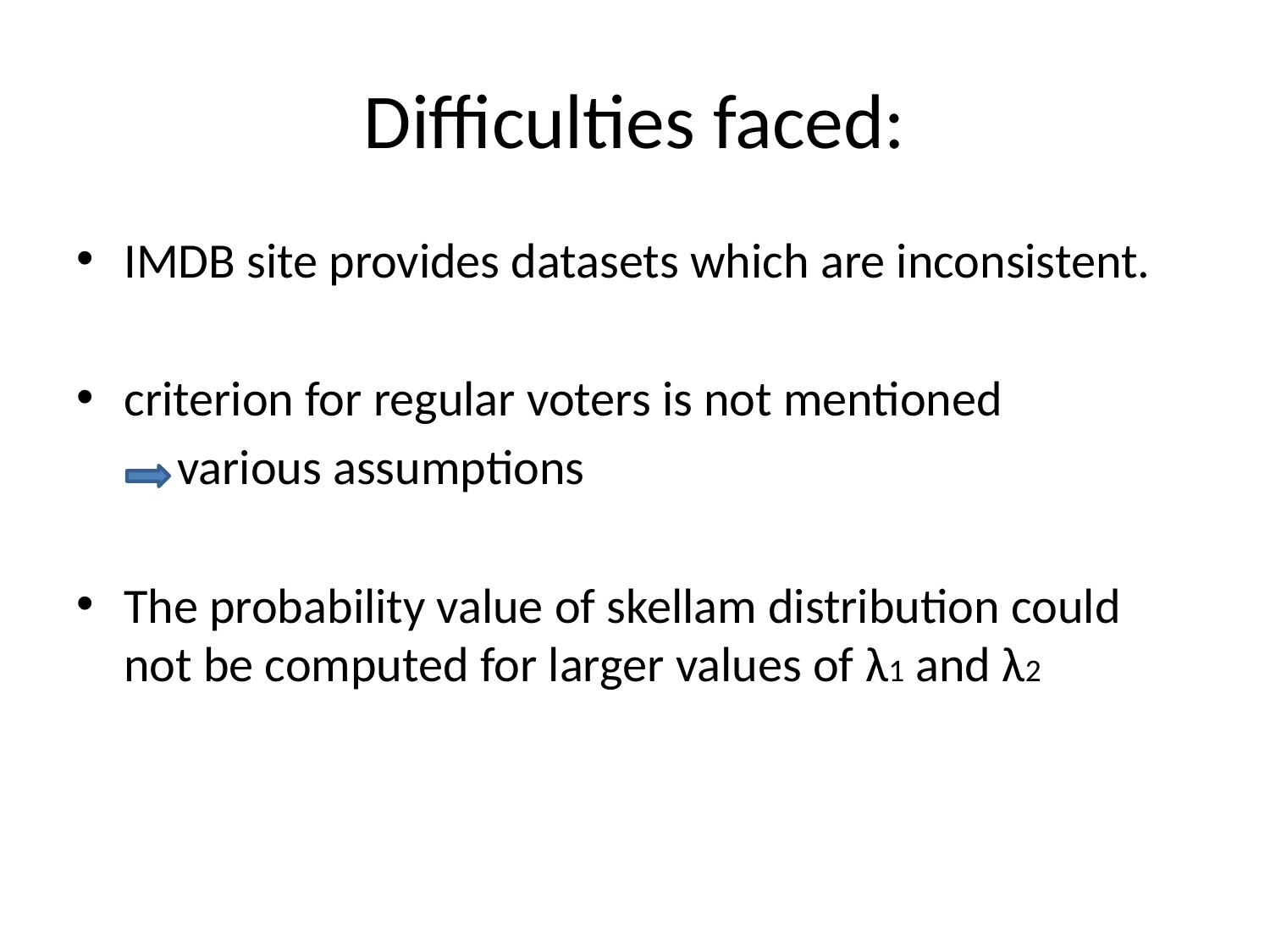

# Difficulties faced:
IMDB site provides datasets which are inconsistent.

criterion for regular voters is not mentioned
         various assumptions

The probability value of skellam distribution could not be computed for larger values of λ1 and λ2